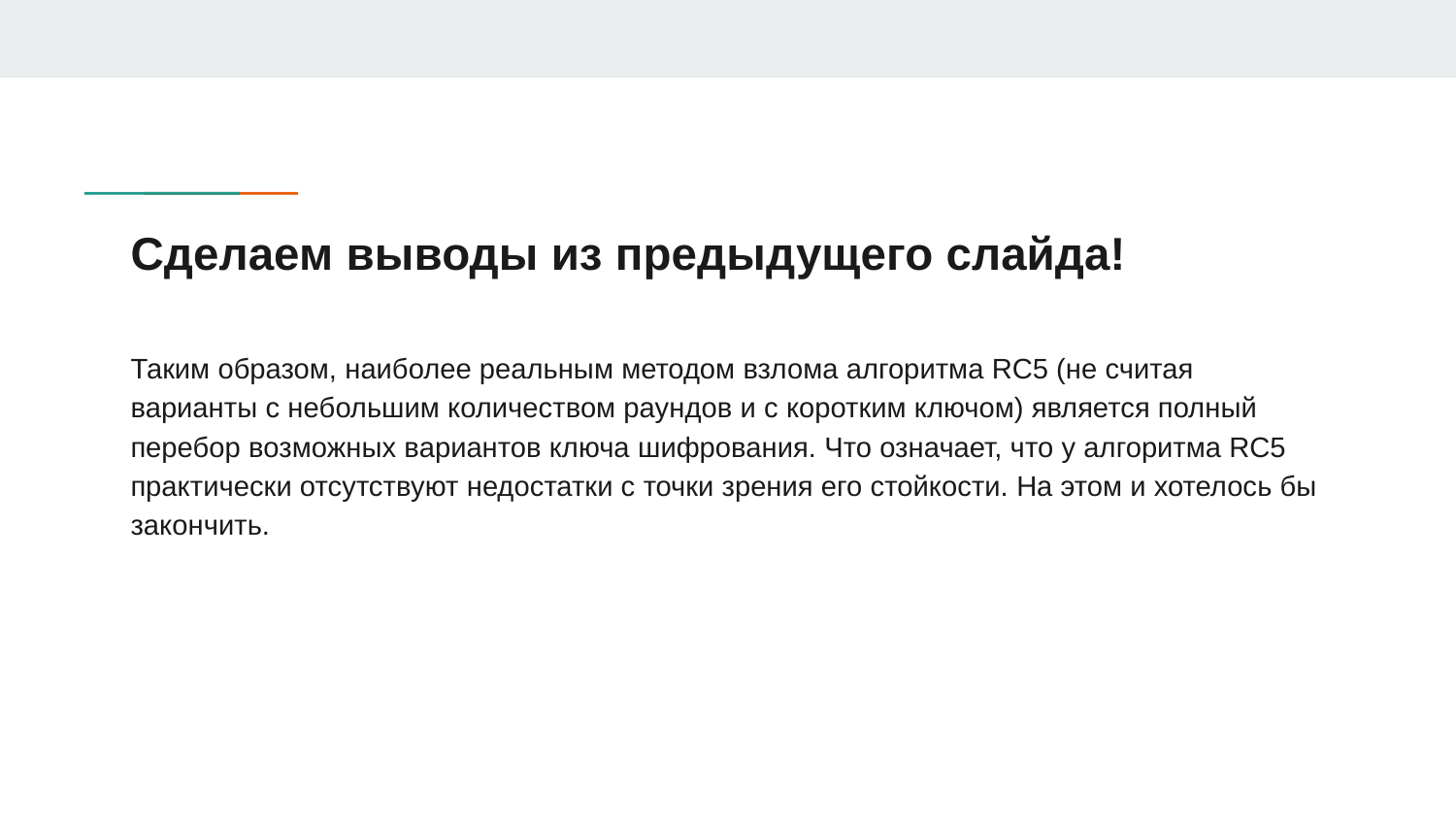

# Сделаем выводы из предыдущего слайда!
Таким образом, наиболее реальным методом взлома алгоритма RC5 (не считая варианты с небольшим количеством раундов и с коротким ключом) является полный перебор возможных вариантов ключа шифрования. Что означает, что у алгоритма RC5 практически отсутствуют недостатки с точки зрения его стойкости. На этом и хотелось бы закончить.